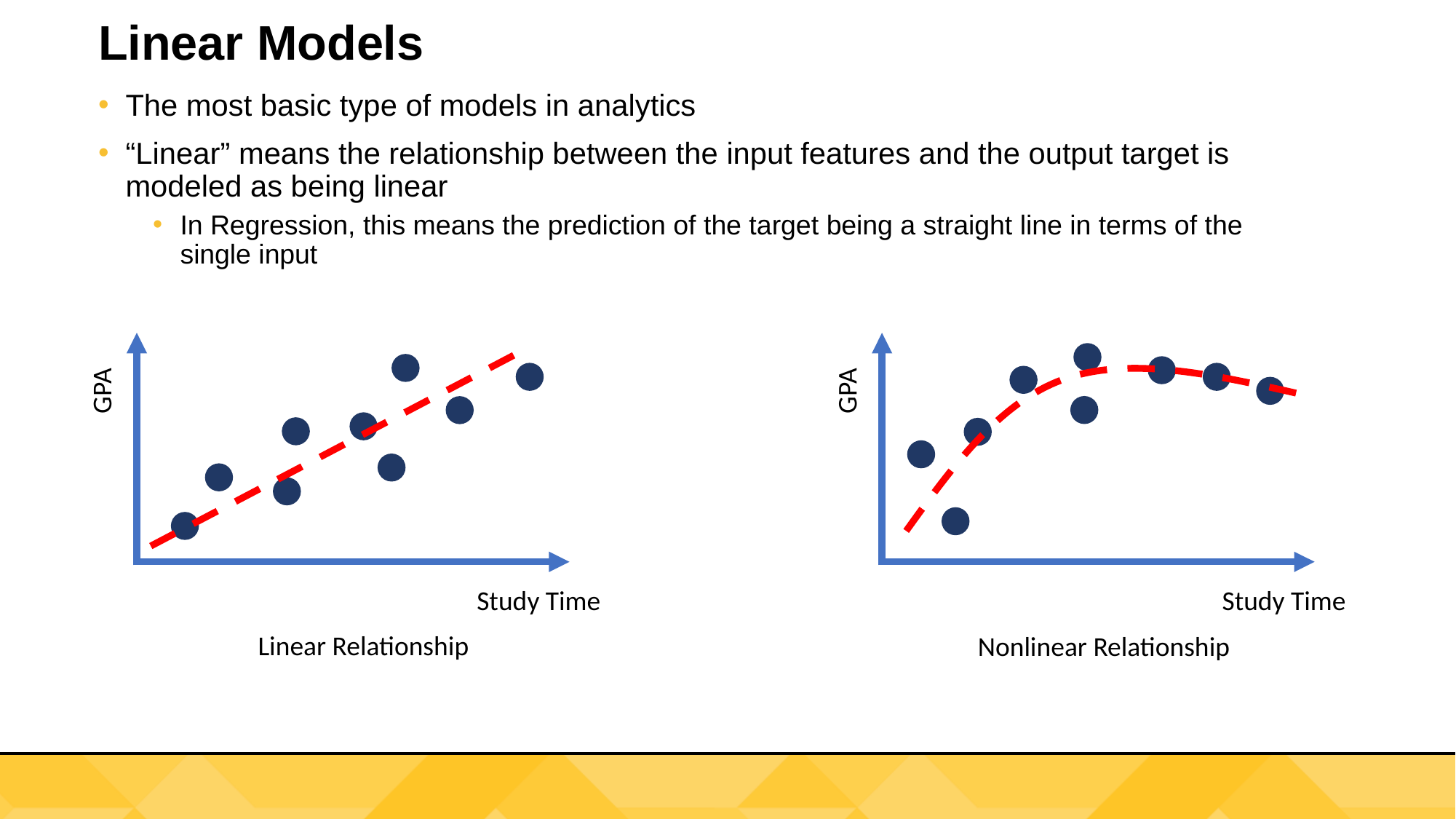

# Linear Models
The most basic type of models in analytics
“Linear” means the relationship between the input features and the output target is modeled as being linear
In Regression, this means the prediction of the target being a straight line in terms of the single input

The linear model in regression is called Linear Regression and classification Logistic Regression

GPA
GPA

Study Time
Study Time
Linear Relationship
Nonlinear Relationship